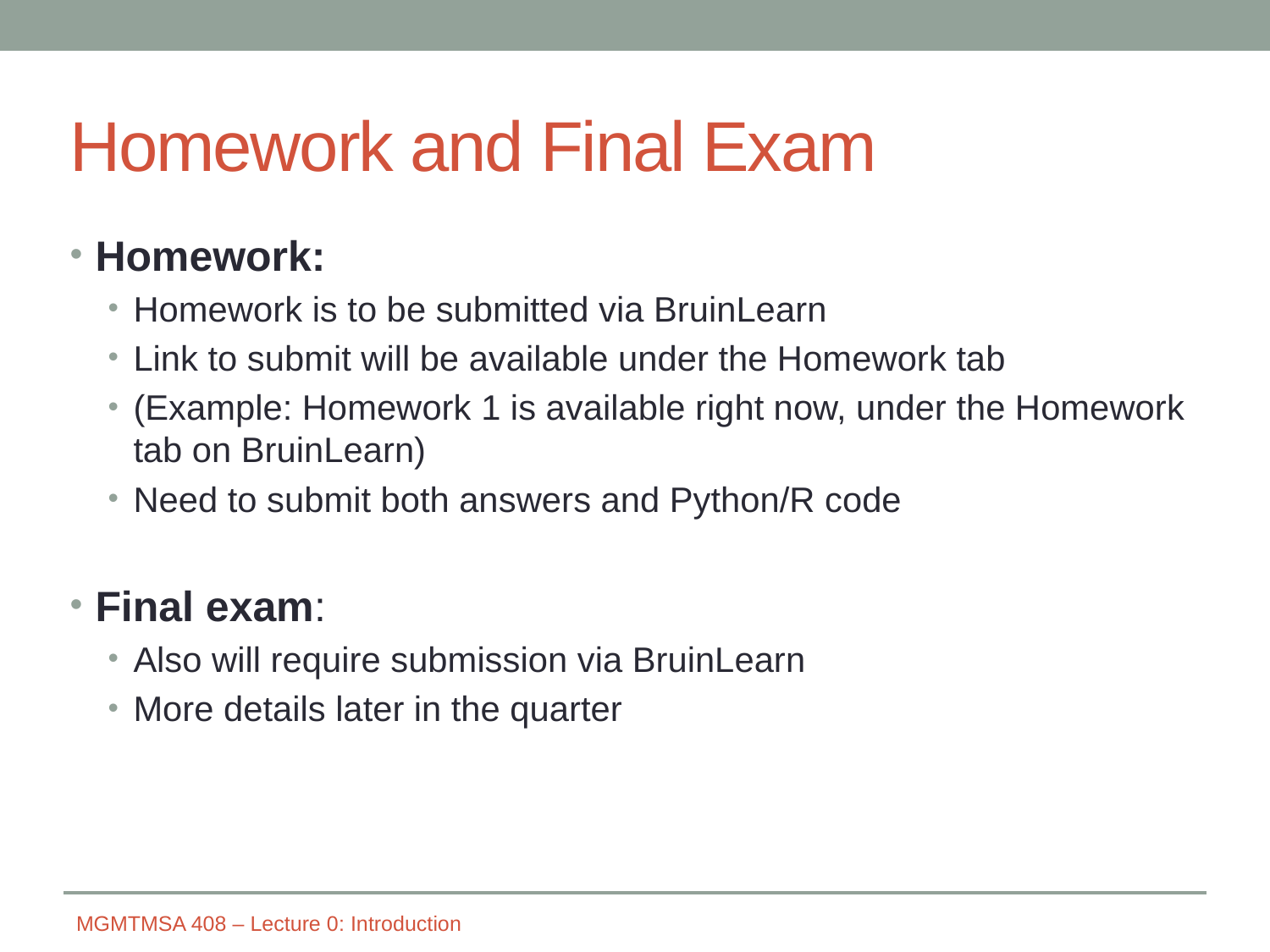

# Homework and Final Exam
Homework:
Homework is to be submitted via BruinLearn
Link to submit will be available under the Homework tab
(Example: Homework 1 is available right now, under the Homework tab on BruinLearn)
Need to submit both answers and Python/R code

Final exam:
Also will require submission via BruinLearn
More details later in the quarter

MGMTMSA 408 – Lecture 0: Introduction